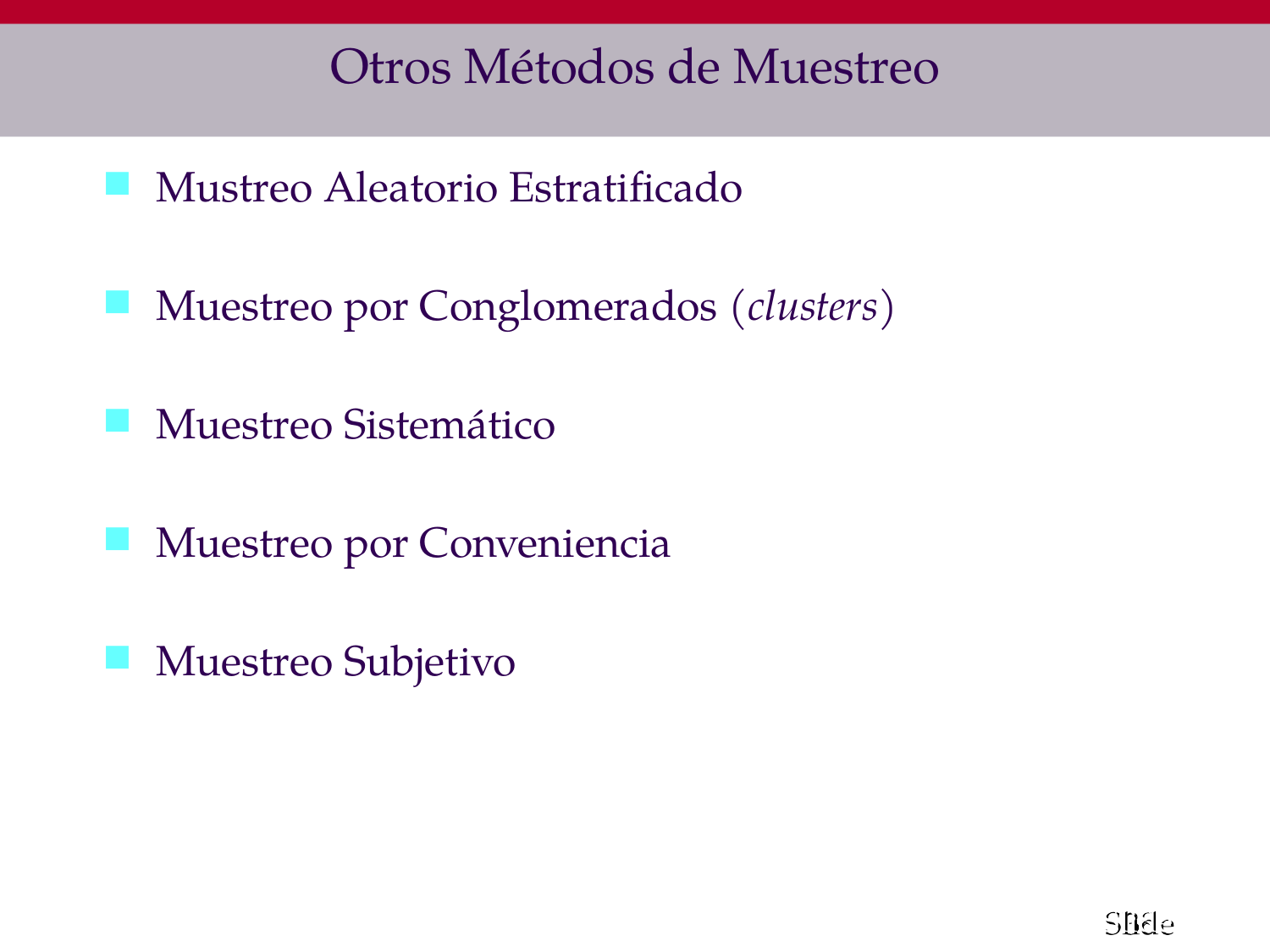

# Otros Métodos de Muestreo
Mustreo Aleatorio Estratificado

Muestreo por Conglomerados (clusters)

Muestreo Sistemático

Muestreo por Conveniencia

Muestreo Subjetivo